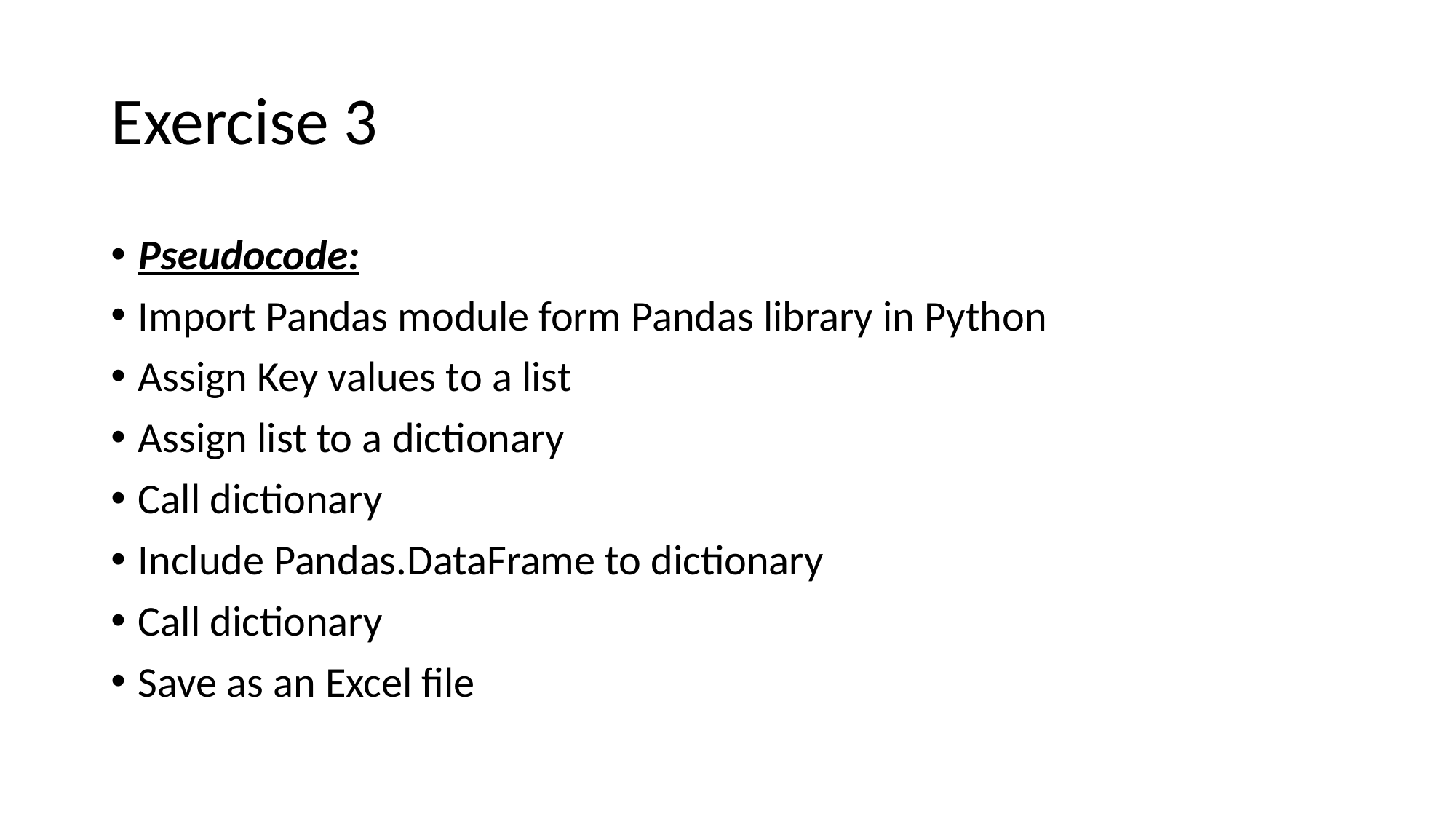

# Exercise 3
Pseudocode:
Import Pandas module form Pandas library in Python
Assign Key values to a list
Assign list to a dictionary
Call dictionary
Include Pandas.DataFrame to dictionary
Call dictionary
Save as an Excel file